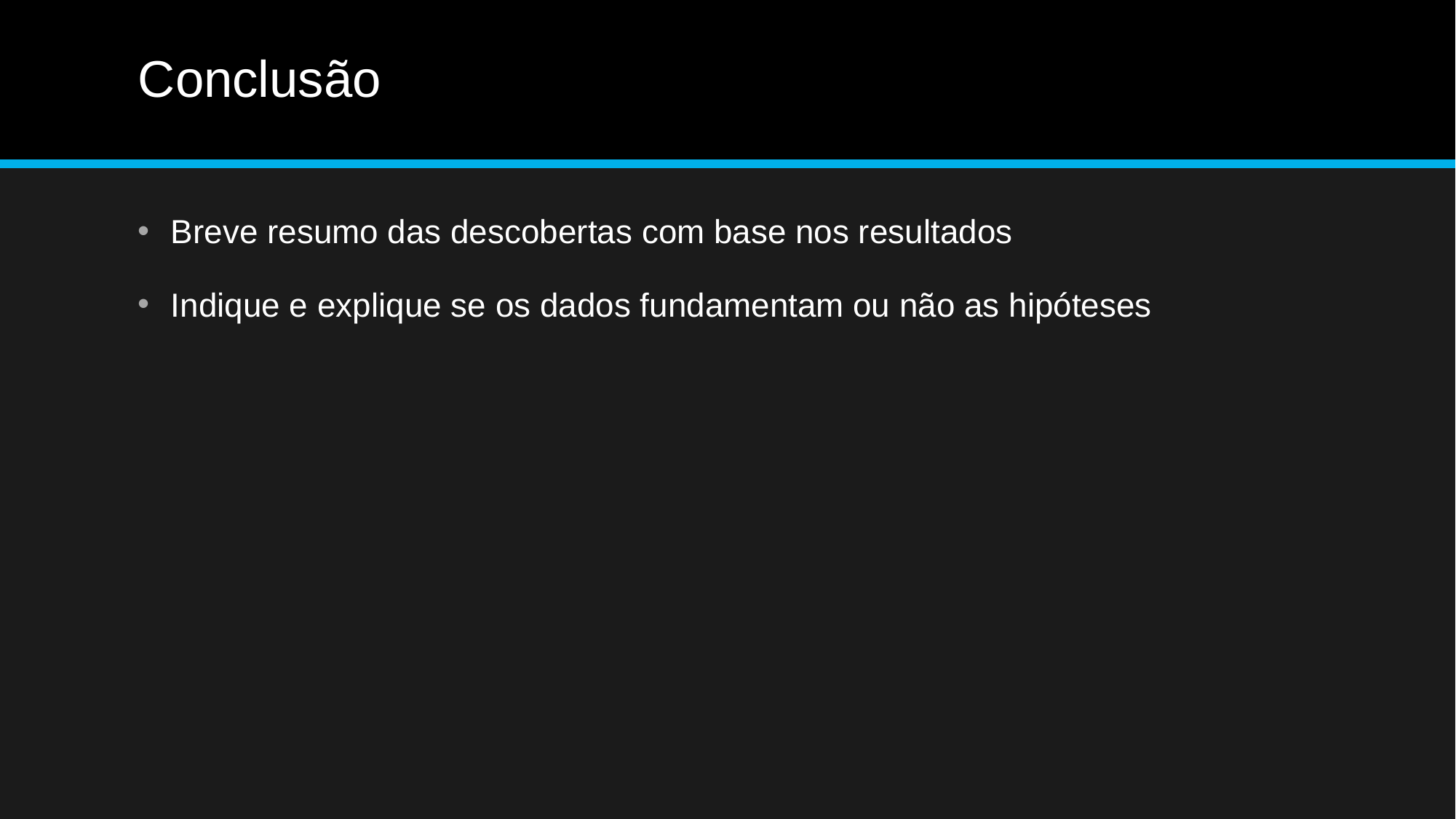

# Conclusão
Breve resumo das descobertas com base nos resultados
Indique e explique se os dados fundamentam ou não as hipóteses